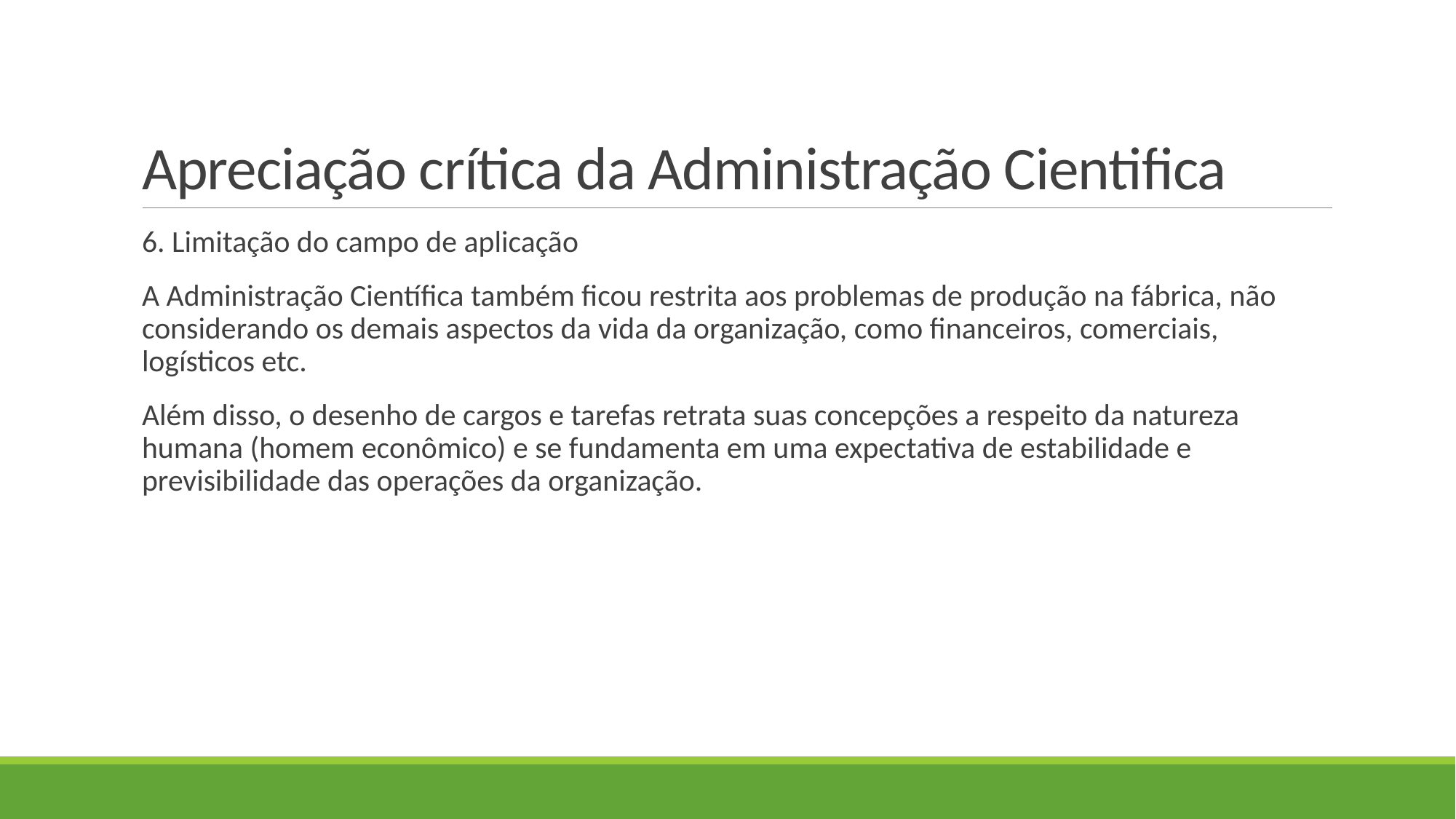

# Apreciação crítica da Administração Cientifica
6. Limitação do campo de aplicação
A Administração Científica também ficou restrita aos problemas de produção na fábrica, não considerando os demais aspectos da vida da organização, como financeiros, comerciais, logísticos etc.
Além disso, o desenho de cargos e tarefas retrata suas concepções a respeito da natureza humana (homem econômico) e se fundamenta em uma expectativa de estabilidade e previsibilidade das operações da organização.